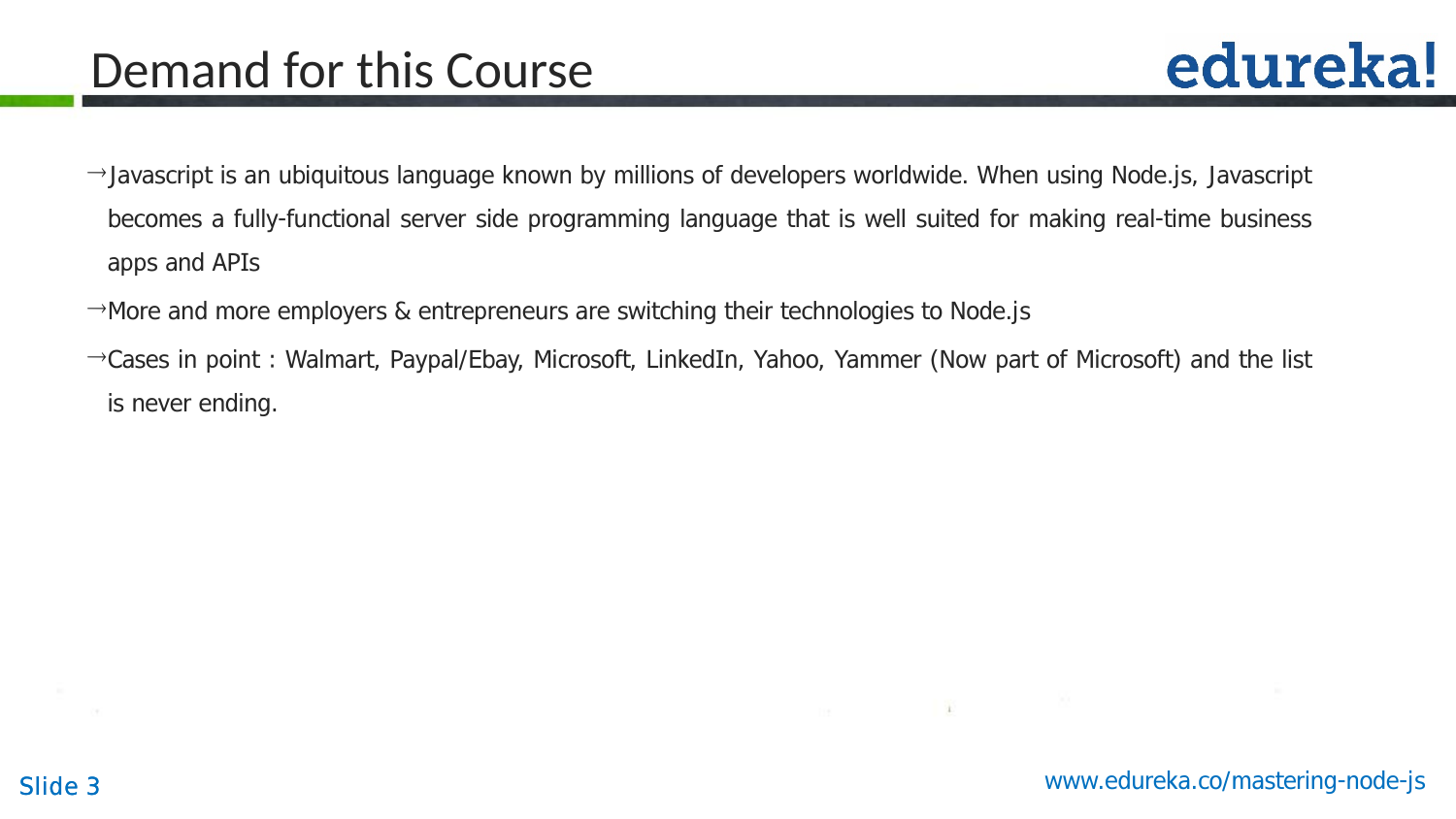

# Demand for this Course
Javascript is an ubiquitous language known by millions of developers worldwide. When using Node.js, Javascript becomes a fully-functional server side programming language that is well suited for making real-time business apps and APIs
More and more employers & entrepreneurs are switching their technologies to Node.js
Cases in point : Walmart, Paypal/Ebay, Microsoft, LinkedIn, Yahoo, Yammer (Now part of Microsoft) and the list is never ending.